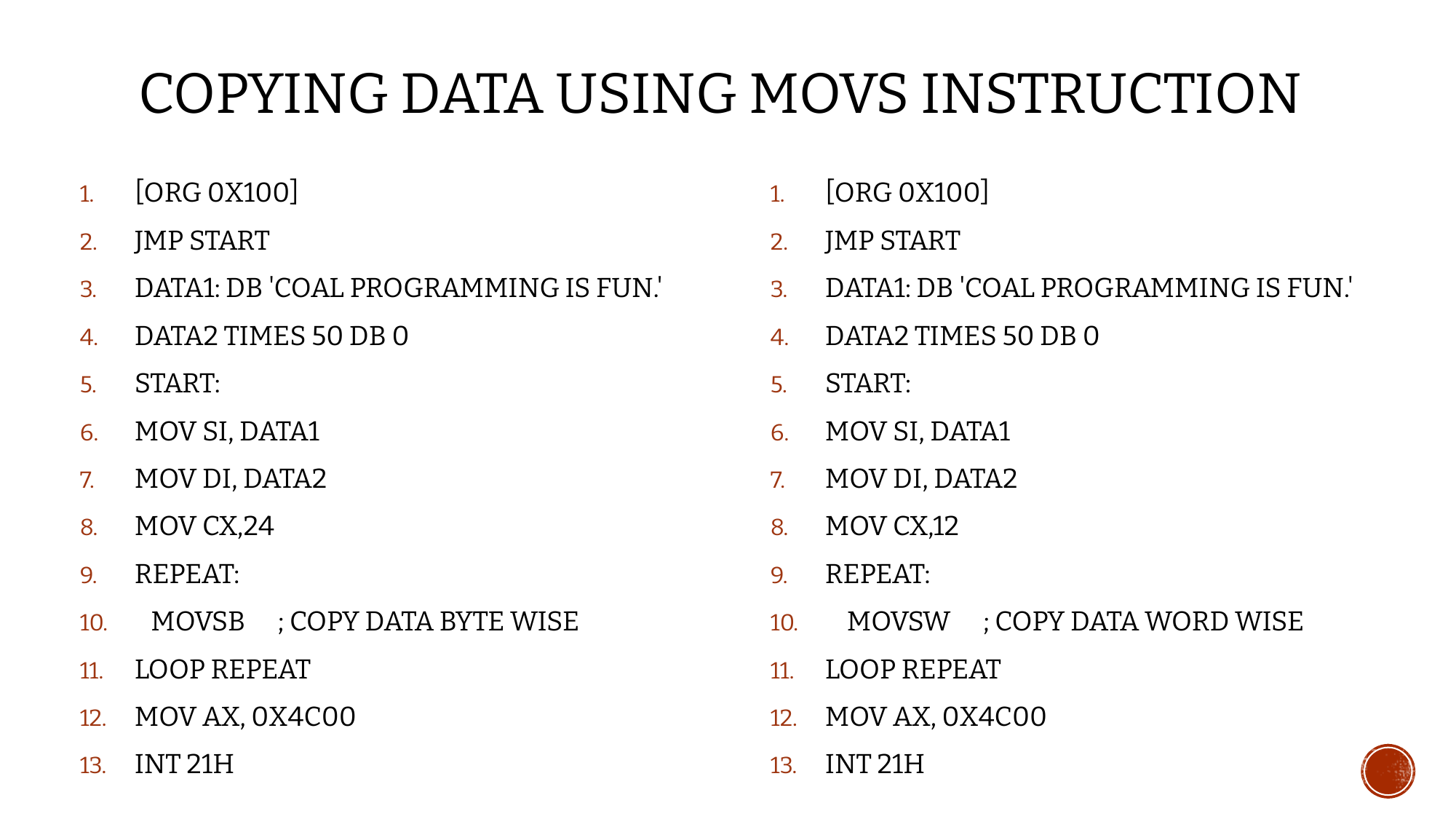

# COPYING DATA USING MOVS INSTRUCTION
[ORG 0X100]
JMP START
DATA1: DB 'COAL PROGRAMMING IS FUN.'
DATA2 TIMES 50 DB 0
START:
MOV SI, DATA1
MOV DI, DATA2
MOV CX,24
REPEAT:
   MOVSB      ; COPY DATA BYTE WISE
LOOP REPEAT
MOV AX, 0X4C00
INT 21H
[ORG 0X100]
JMP START
DATA1: DB 'COAL PROGRAMMING IS FUN.'
DATA2 TIMES 50 DB 0
START:
MOV SI, DATA1
MOV DI, DATA2
MOV CX,12
REPEAT:
    MOVSW      ; COPY DATA WORD WISE
LOOP REPEAT
MOV AX, 0X4C00
INT 21H